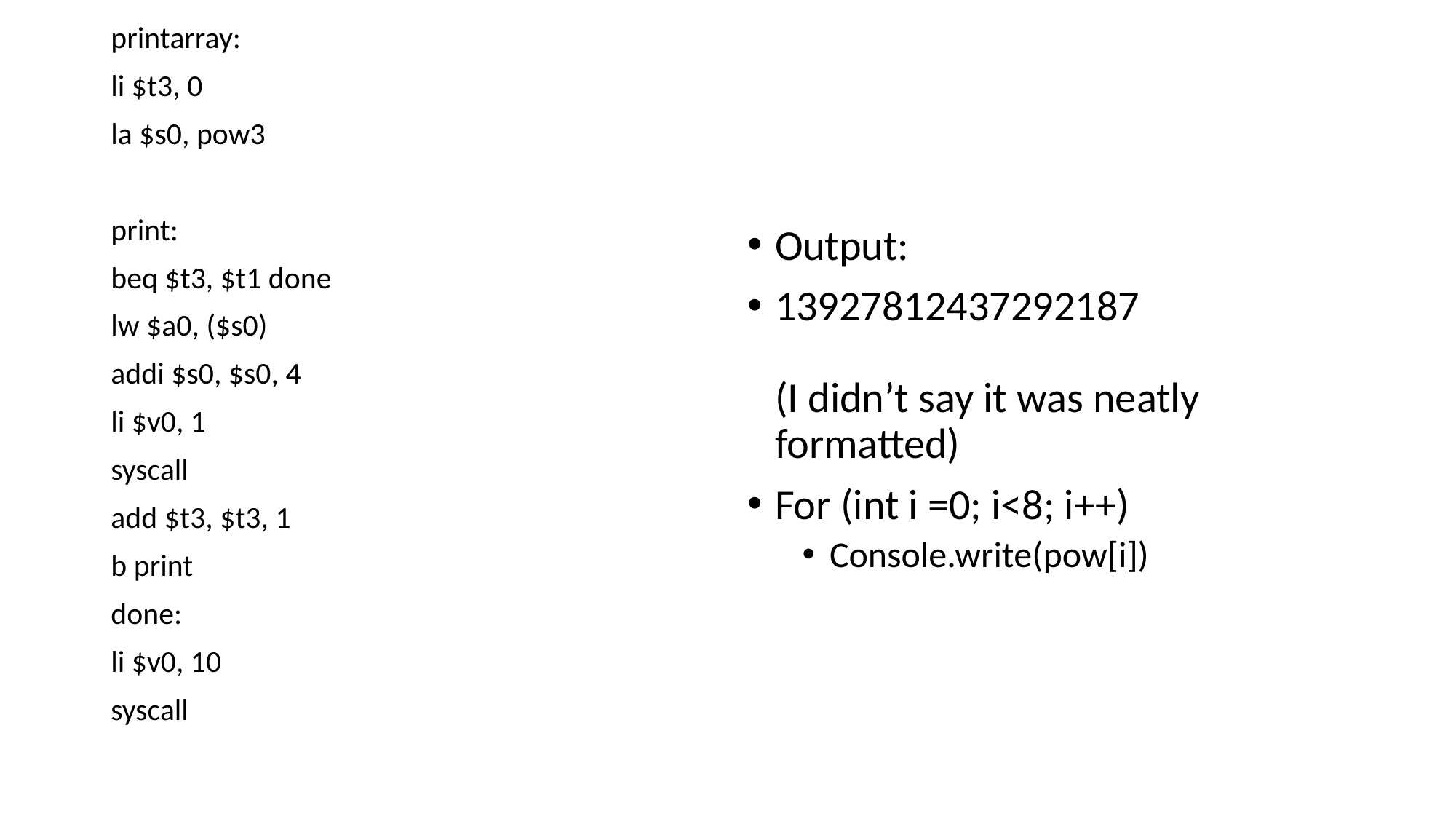

printarray:
li $t3, 0
la $s0, pow3

print:
beq $t3, $t1 done
lw $a0, ($s0)
addi $s0, $s0, 4
li $v0, 1
syscall
add $t3, $t3, 1
b print
done:
li $v0, 10
syscall

Output:
13927812437292187
(I didn’t say it was neatly formatted)
For (int i =0; i<8; i++)
Console.write(pow[i])